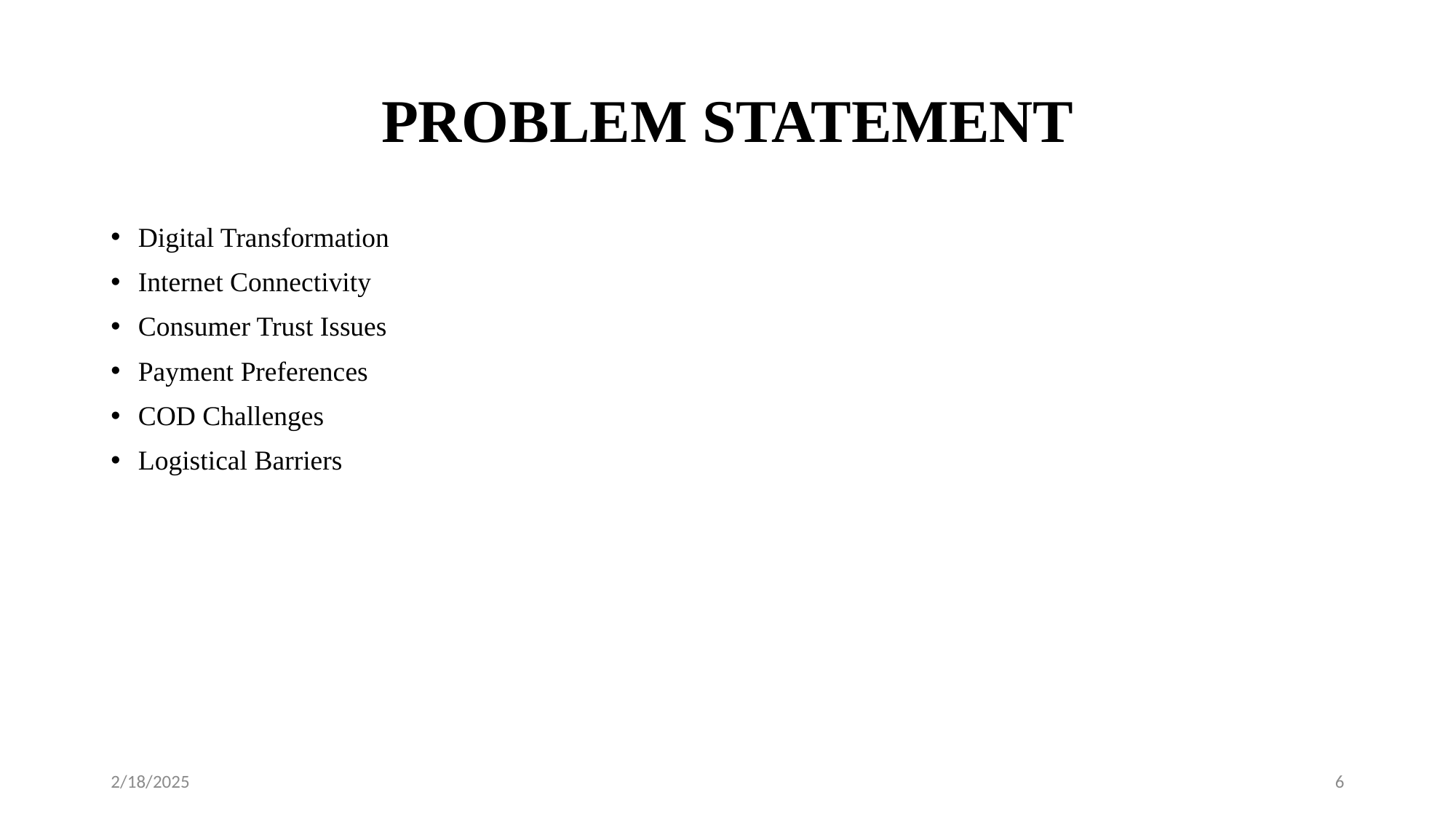

# PROBLEM STATEMENT
Digital Transformation
Internet Connectivity
Consumer Trust Issues
Payment Preferences
COD Challenges
Logistical Barriers
2/18/2025
6